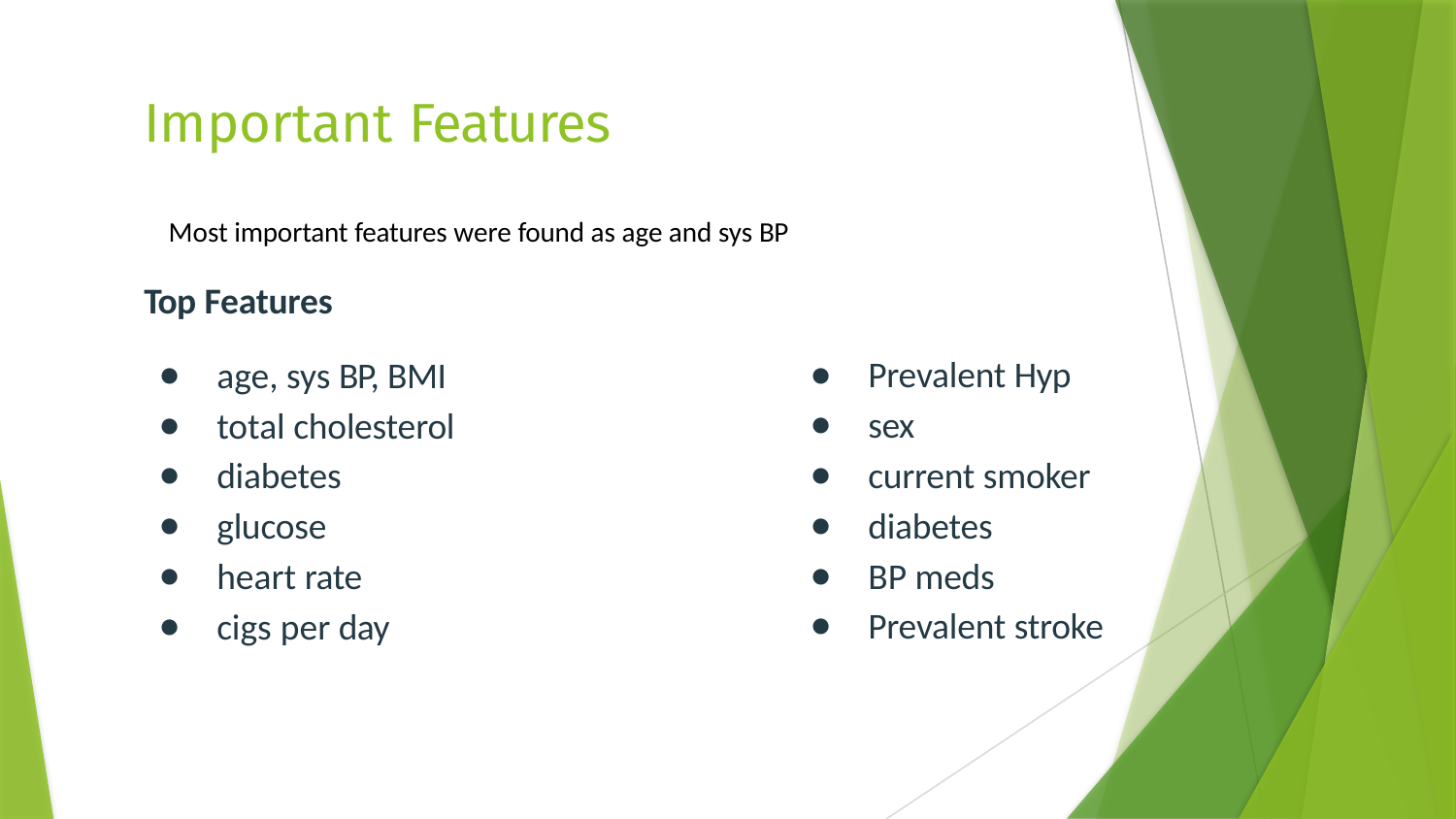

# Important Features
Most important features were found as age and sys BP
Top Features
Prevalent Hyp
sex
current smoker
diabetes
BP meds
Prevalent stroke
age, sys BP, BMI
total cholesterol
diabetes
glucose
heart rate
cigs per day